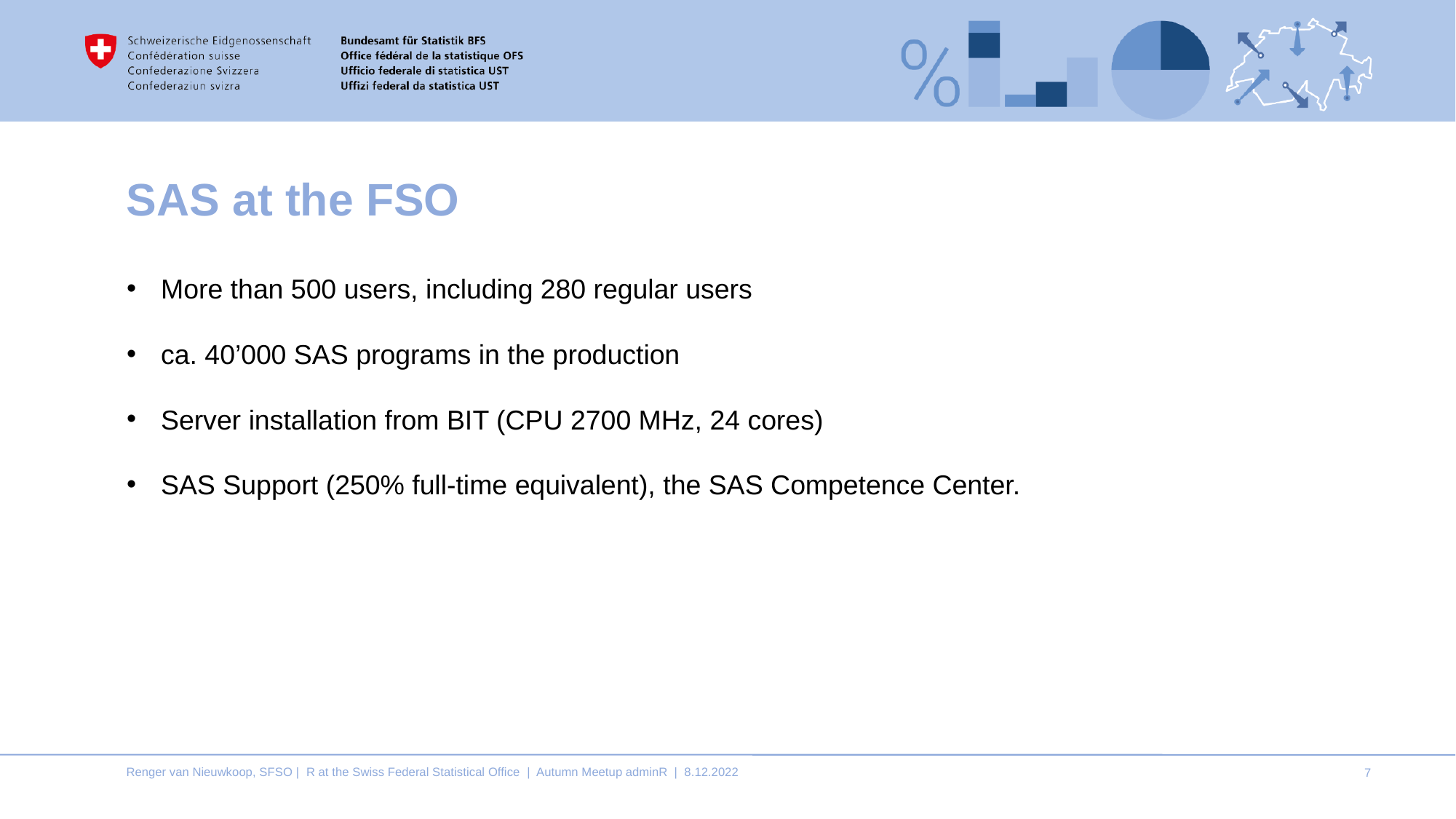

# SAS at the FSO
More than 500 users, including 280 regular users
ca. 40’000 SAS programs in the production
Server installation from BIT (CPU 2700 MHz, 24 cores)
SAS Support (250% full-time equivalent), the SAS Competence Center.
Renger van Nieuwkoop, SFSO |  R at the Swiss Federal Statistical Office  |  Autumn Meetup adminR  |  8.12.2022
7